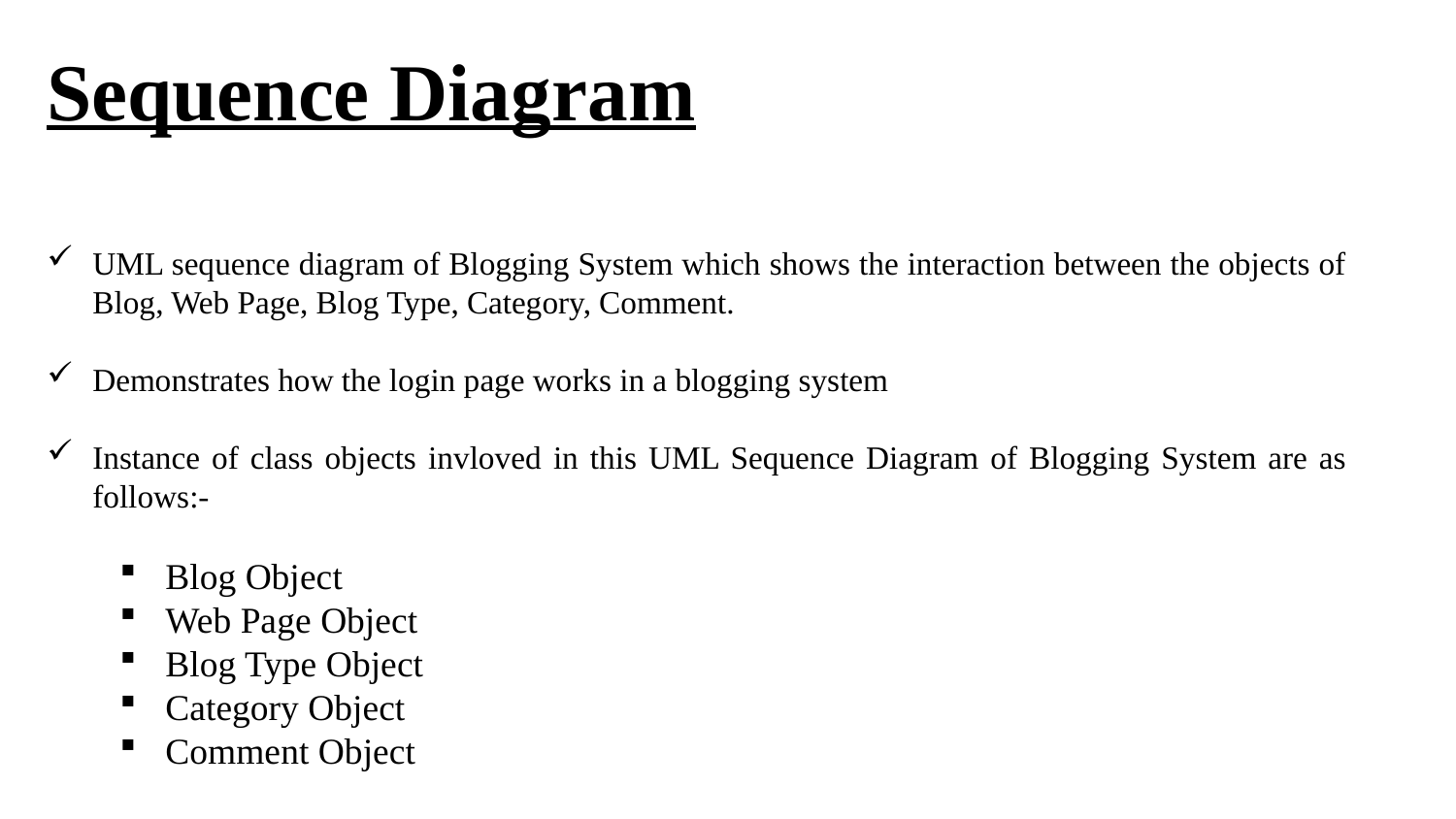

# Sequence Diagram
UML sequence diagram of Blogging System which shows the interaction between the objects of Blog, Web Page, Blog Type, Category, Comment.

Demonstrates how the login page works in a blogging system

Instance of class objects invloved in this UML Sequence Diagram of Blogging System are as follows:-

Blog Object
Web Page Object
Blog Type Object
Category Object
Comment Object